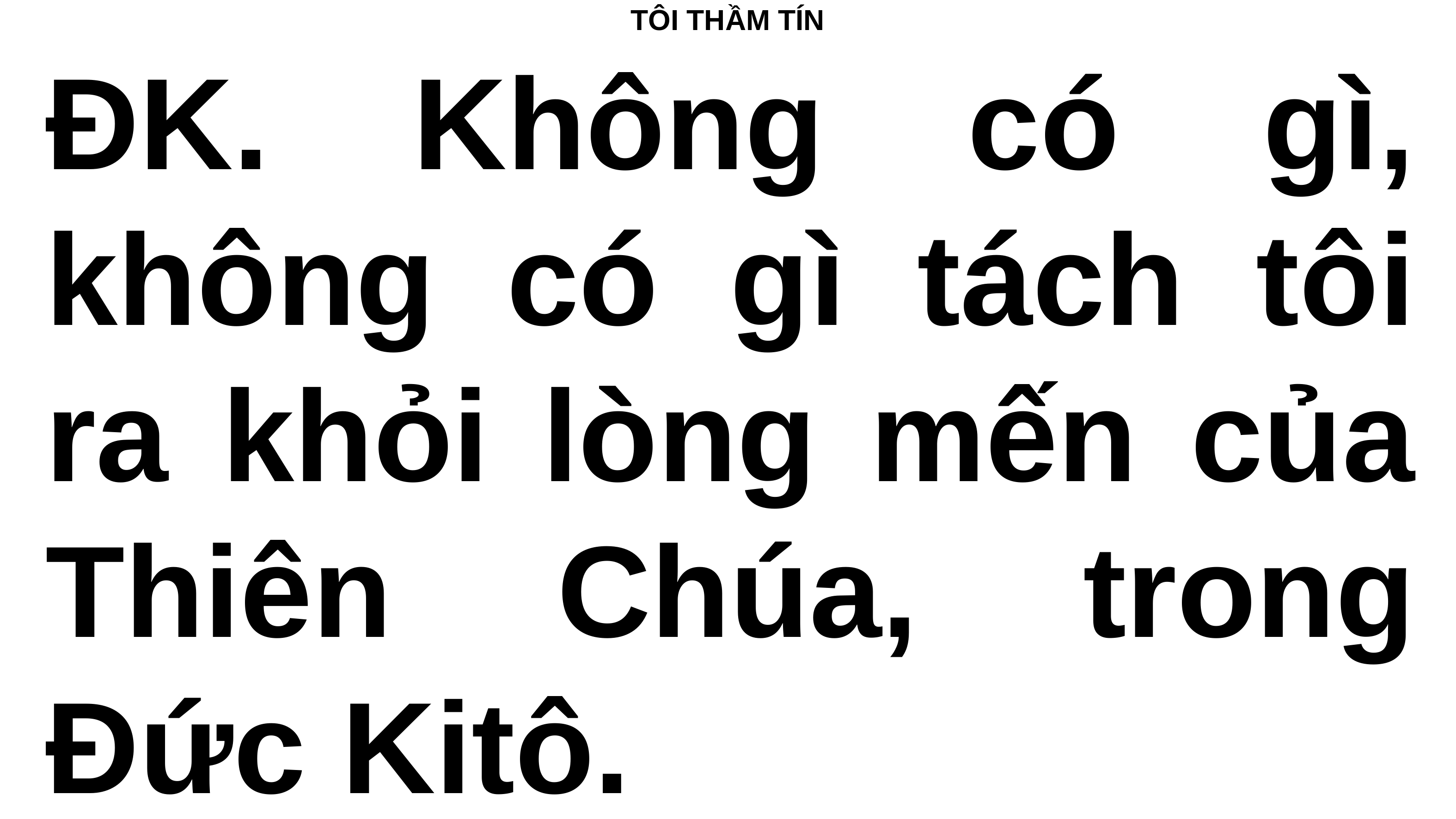

TÔI THẦM TÍN
ÐK. Không có gì, không có gì tách tôi ra khỏi lòng mến của Thiên Chúa, trong Ðức Kitô.